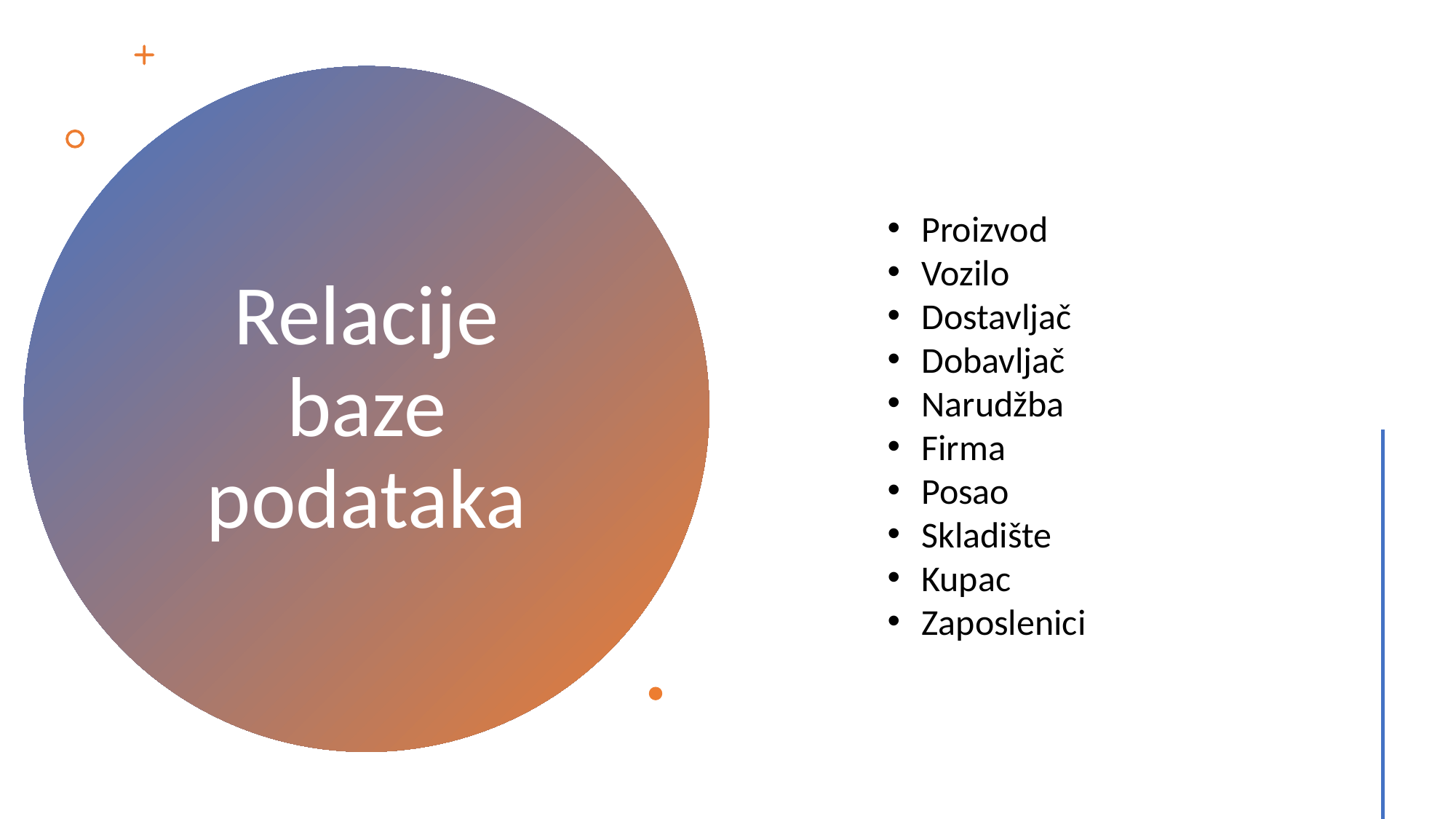

Proizvod
Vozilo
Dostavljač
Dobavljač
Narudžba
Firma
Posao
Skladište
Kupac
Zaposlenici
# Relacije baze podataka